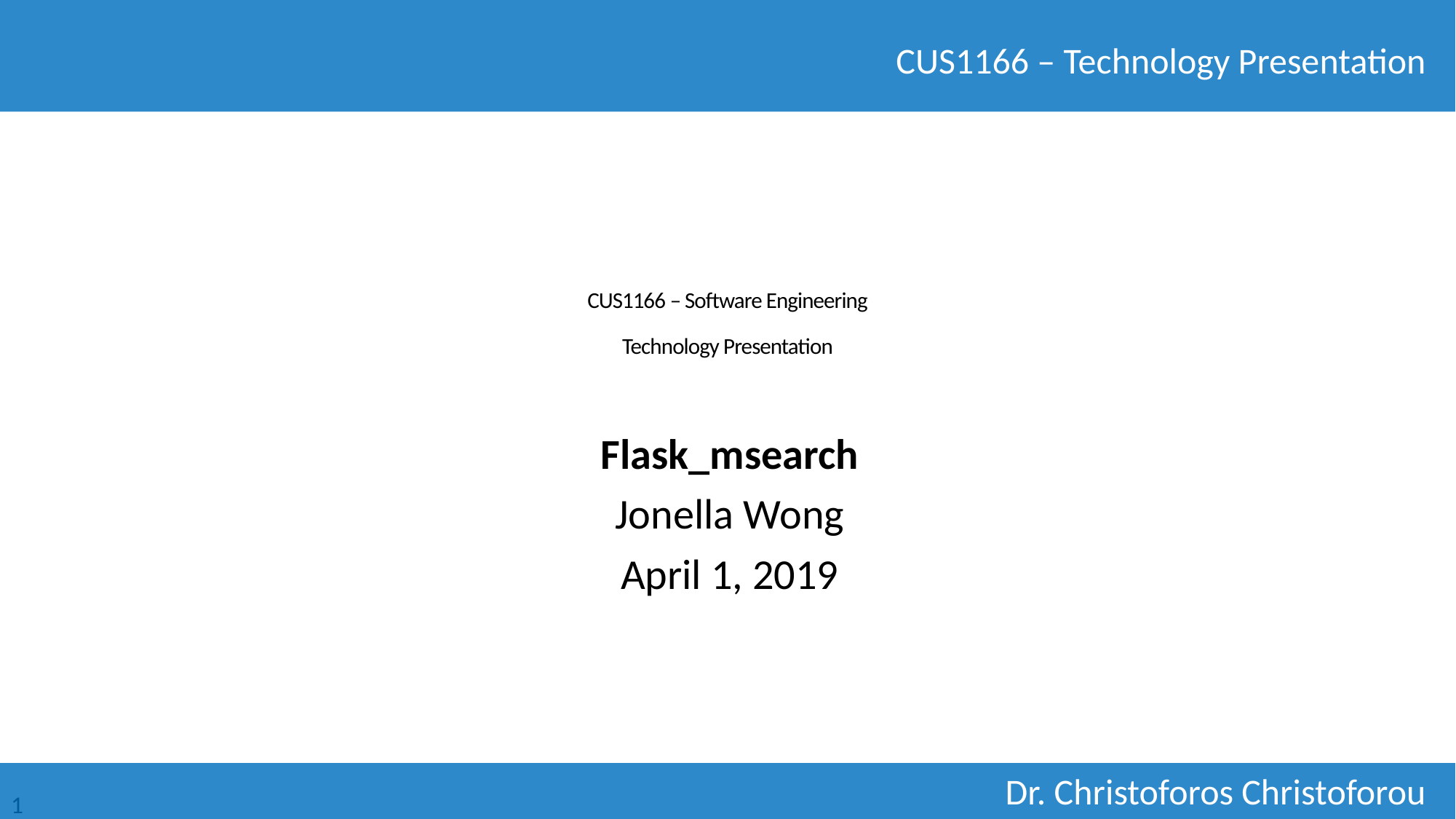

# CUS1166 – Software Engineering Technology Presentation
Flask_msearch
Jonella Wong
April 1, 2019